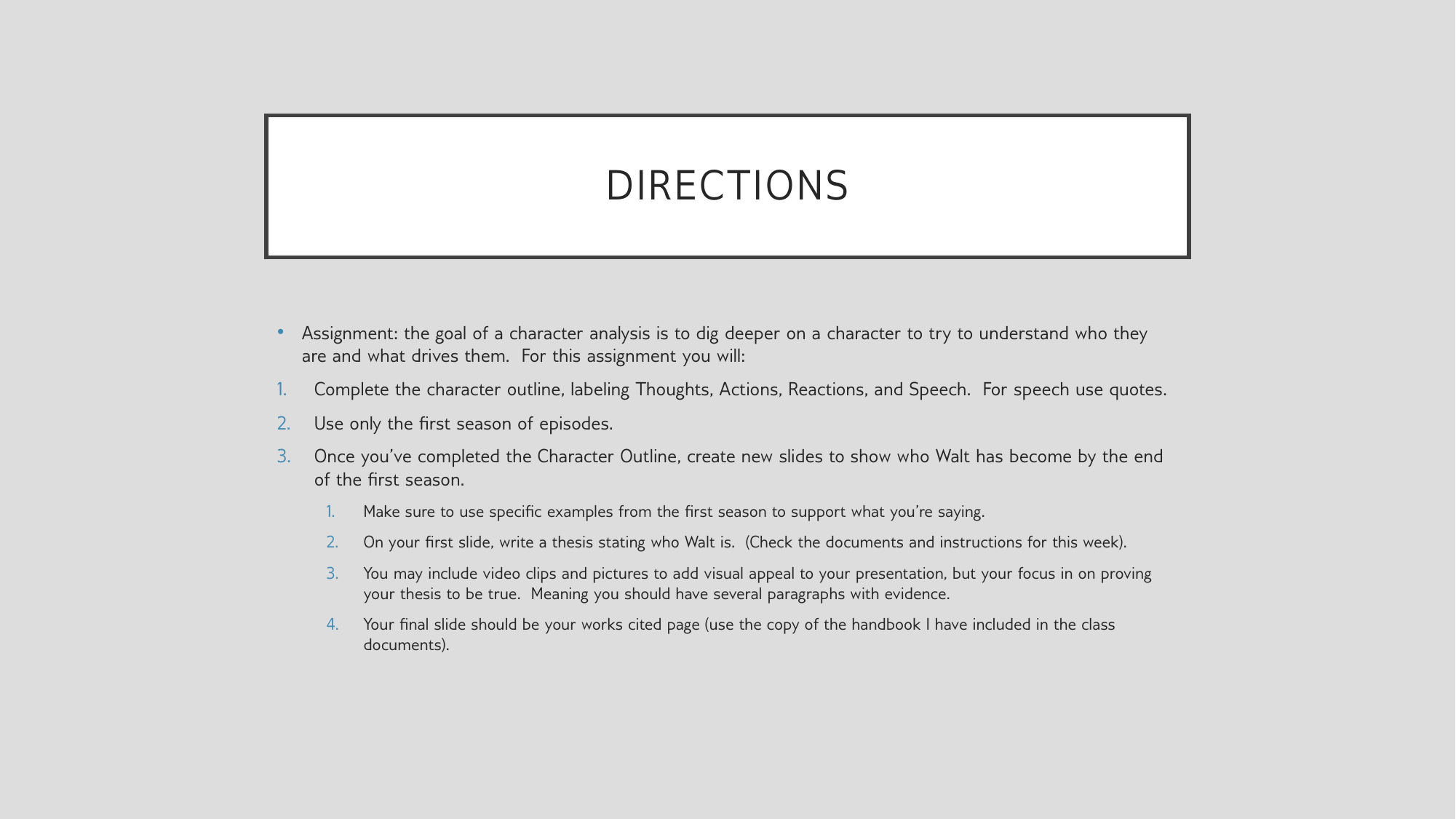

# Directions
Assignment: the goal of a character analysis is to dig deeper on a character to try to understand who they are and what drives them.  For this assignment you will:
Complete the character outline, labeling Thoughts, Actions, Reactions, and Speech.  For speech use quotes.
Use only the first season of episodes.
Once you’ve completed the Character Outline, create new slides to show who Walt has become by the end of the first season.
Make sure to use specific examples from the first season to support what you’re saying.
On your first slide, write a thesis stating who Walt is.  (Check the documents and instructions for this week).
You may include video clips and pictures to add visual appeal to your presentation, but your focus in on proving your thesis to be true.  Meaning you should have several paragraphs with evidence.
Your final slide should be your works cited page (use the copy of the handbook I have included in the class documents).